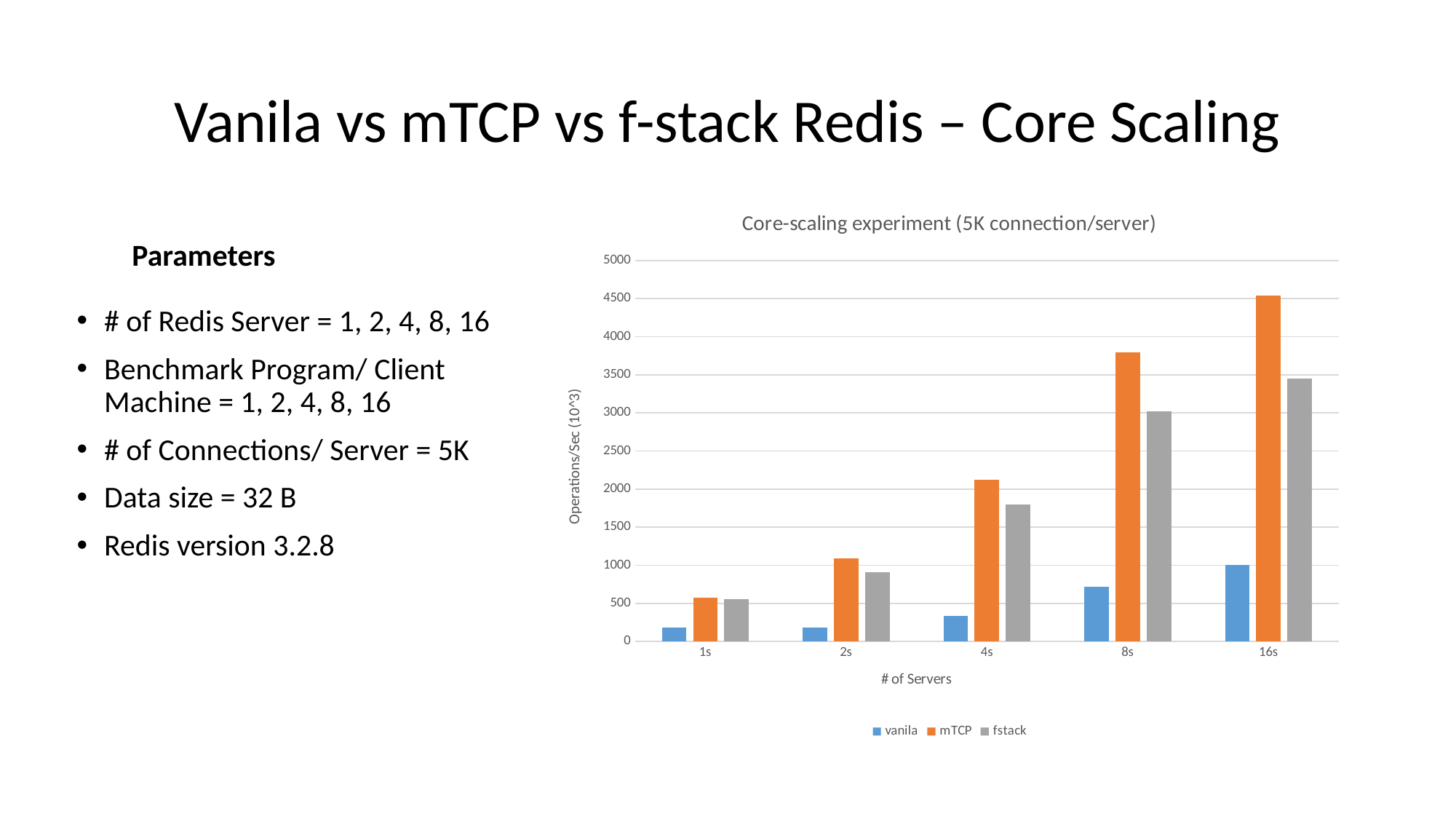

# Vanila vs mTCP vs f-stack Redis – Core Scaling

### Chart: Core-scaling experiment (5K connection/server)

| Category | vanila | mTCP | fstack |
|---|---|---|---|
| 1s | 186.0 | 575.0 | 556.0 |
| 2s | 181.0 | 1089.0 | 907.5 |
| 4s | 334.0 | 2124.0 | 1794.0 |
| 8s | 716.0 | 3790.0 | 3019.5 |
| 16s | 1003.0 | 4542.0 | 3449.0 |
Parameters
# of Redis Server = 1, 2, 4, 8, 16
Benchmark Program/ Client Machine = 1, 2, 4, 8, 16
# of Connections/ Server = 5K
Data size = 32 B
Redis version 3.2.8